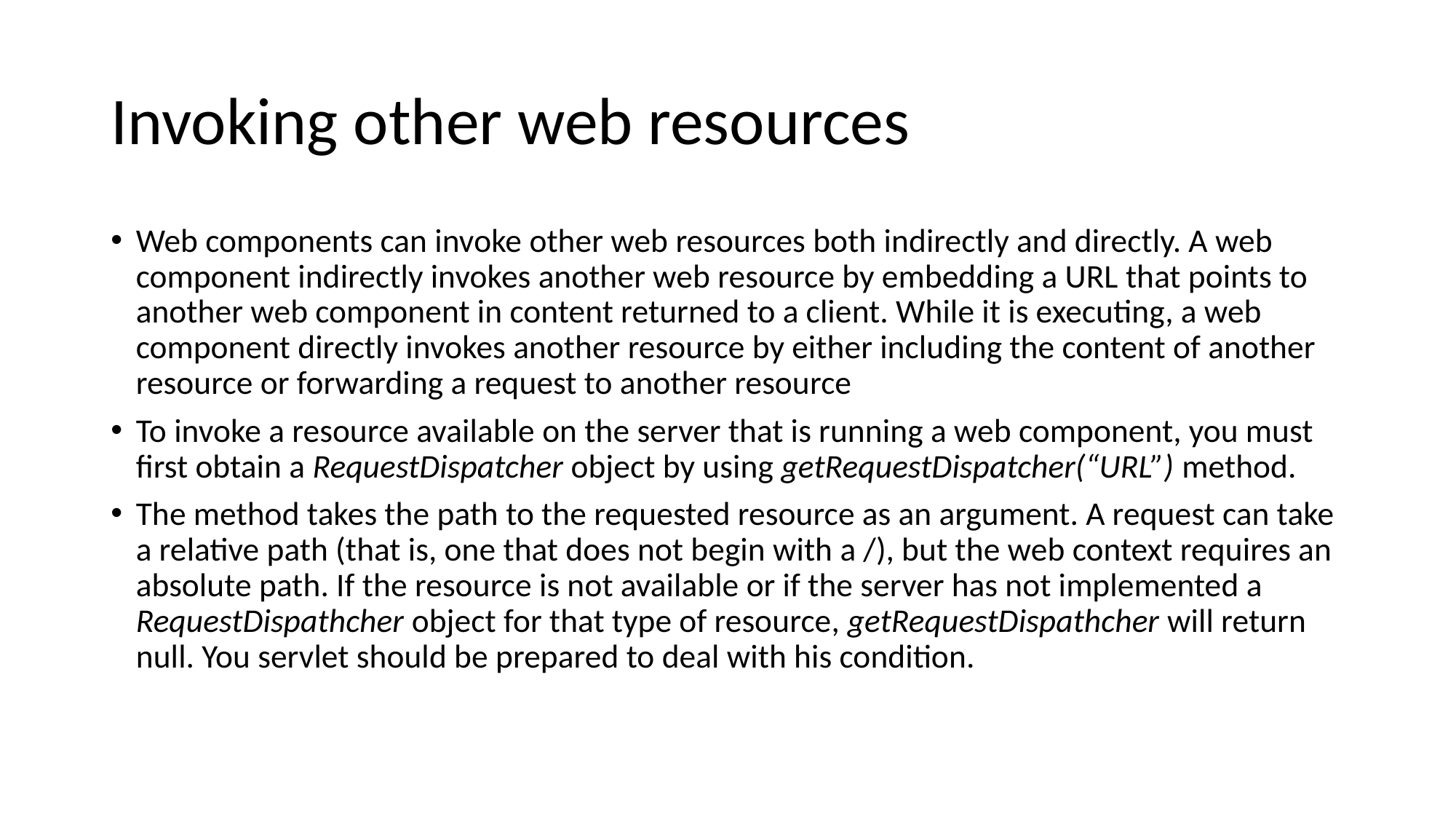

# Invoking other web resources
Web components can invoke other web resources both indirectly and directly. A web component indirectly invokes another web resource by embedding a URL that points to another web component in content returned to a client. While it is executing, a web component directly invokes another resource by either including the content of another resource or forwarding a request to another resource
To invoke a resource available on the server that is running a web component, you must first obtain a RequestDispatcher object by using getRequestDispatcher(“URL”) method.
The method takes the path to the requested resource as an argument. A request can take a relative path (that is, one that does not begin with a /), but the web context requires an absolute path. If the resource is not available or if the server has not implemented a RequestDispathcher object for that type of resource, getRequestDispathcher will return null. You servlet should be prepared to deal with his condition.